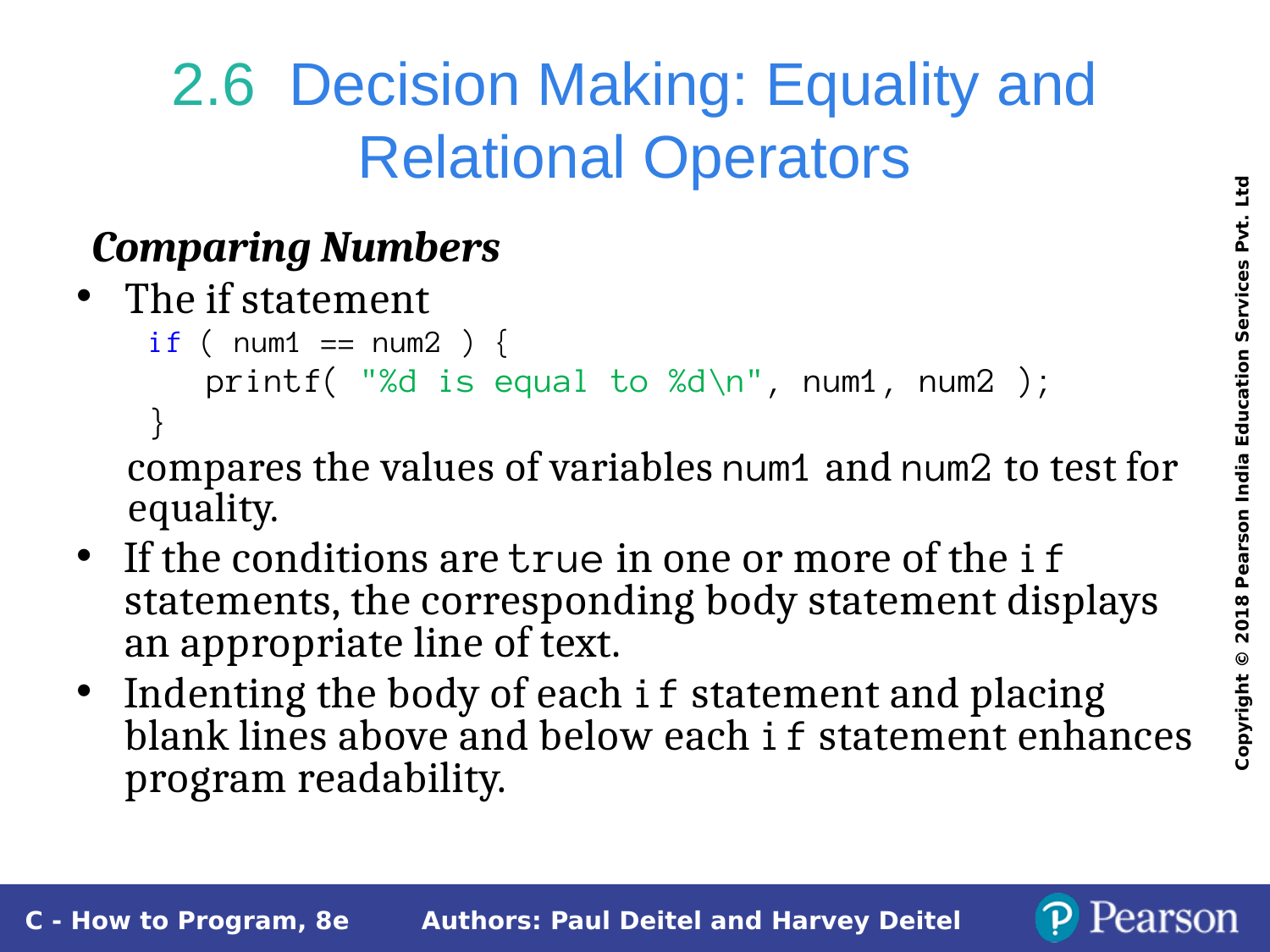

# 2.6  Decision Making: Equality and Relational Operators
Comparing Numbers
The if statement
 if ( num1 == num2 ) {
      printf( "%d is equal to %d\n", num1, num2 );
   }
compares the values of variables num1 and num2 to test for equality.
If the conditions are true in one or more of the if statements, the corresponding body statement displays an appropriate line of text.
Indenting the body of each if statement and placing blank lines above and below each if statement enhances program readability.